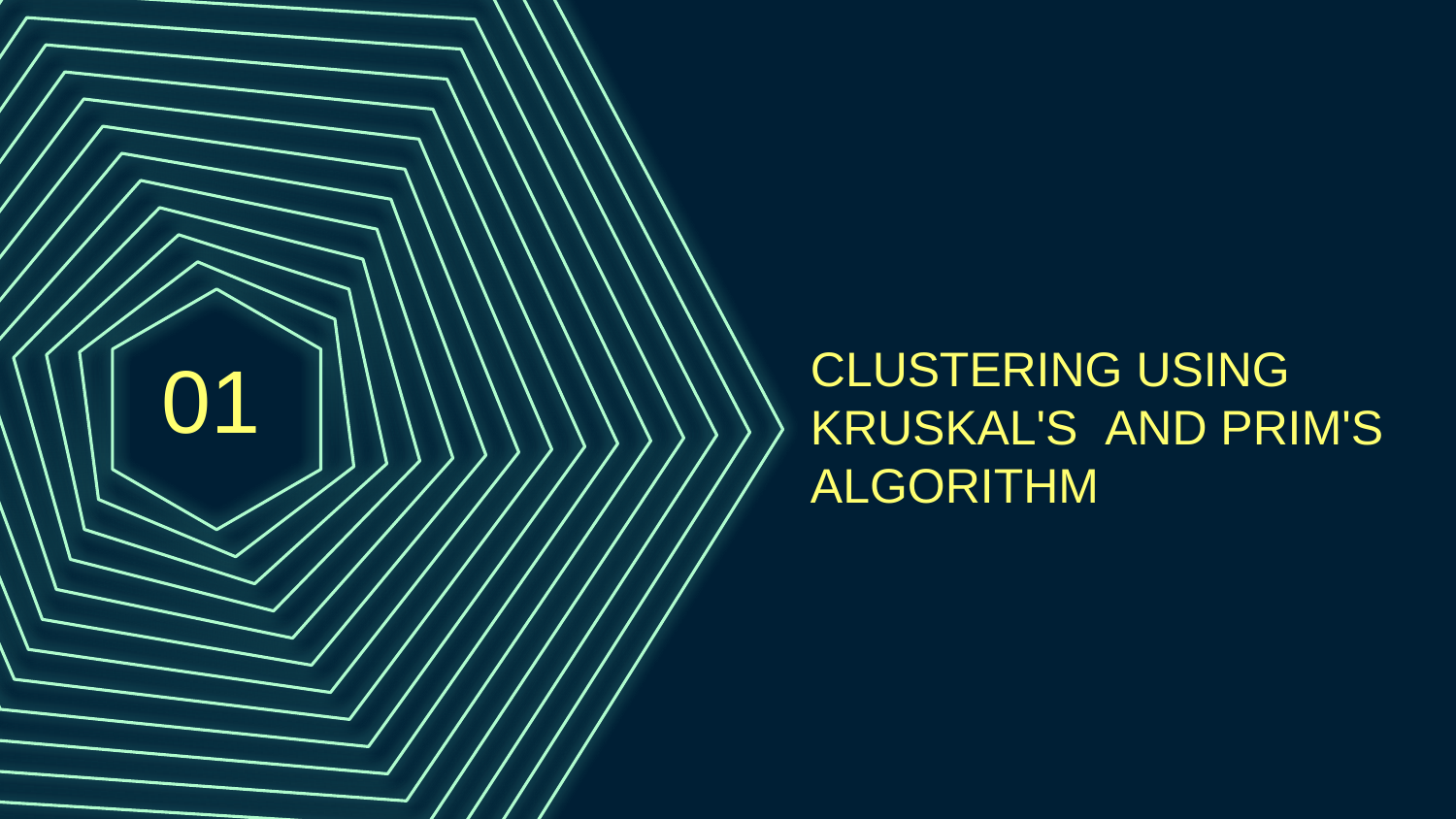

01
# CLUSTERING USING KRUSKAL'S  AND PRIM'S ALGORITHM